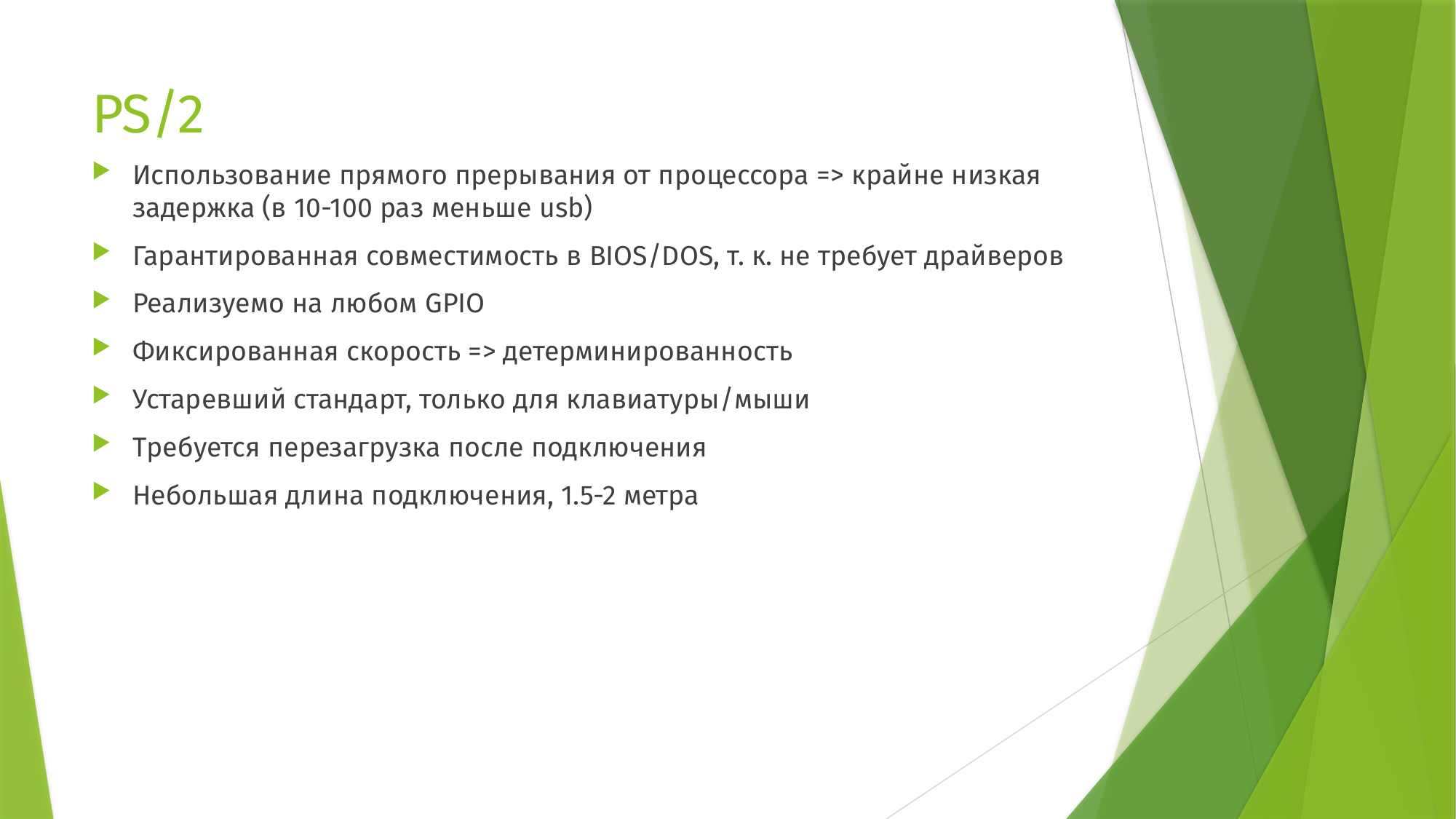

# PS/2
Использование прямого прерывания от процессора => крайне низкая задержка (в 10-100 раз меньше usb)
Гарантированная совместимость в BIOS/DOS, т. к. не требует драйверов
Реализуемо на любом GPIO
Фиксированная скорость => детерминированность
Устаревший стандарт, только для клавиатуры/мыши
Требуется перезагрузка после подключения
Небольшая длина подключения, 1.5-2 метра